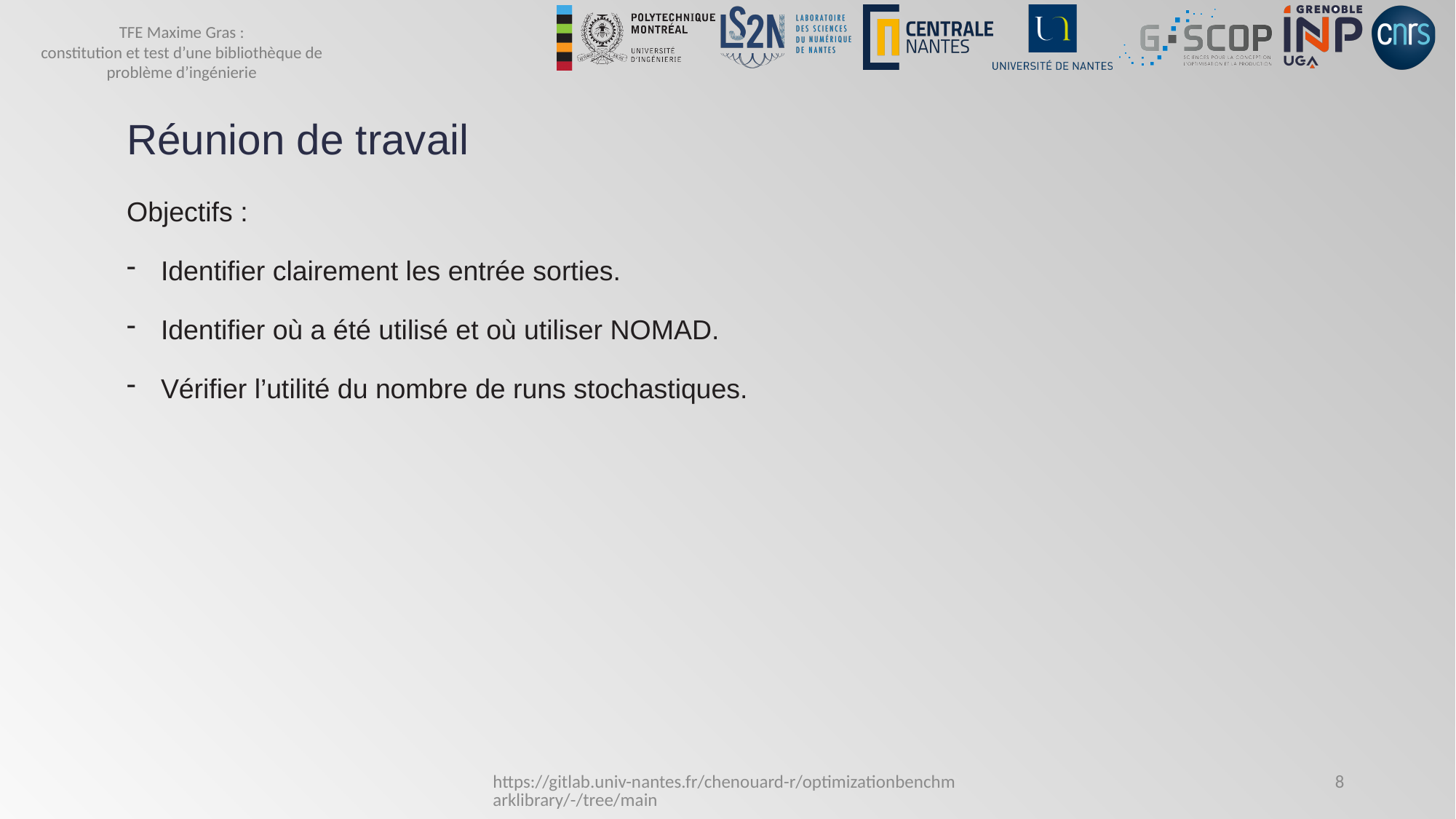

# Réunion de travail
Objectifs :

Identifier clairement les entrée sorties.

Identifier où a été utilisé et où utiliser NOMAD.

Vérifier l’utilité du nombre de runs stochastiques.
https://gitlab.univ-nantes.fr/chenouard-r/optimizationbenchmarklibrary/-/tree/main
8